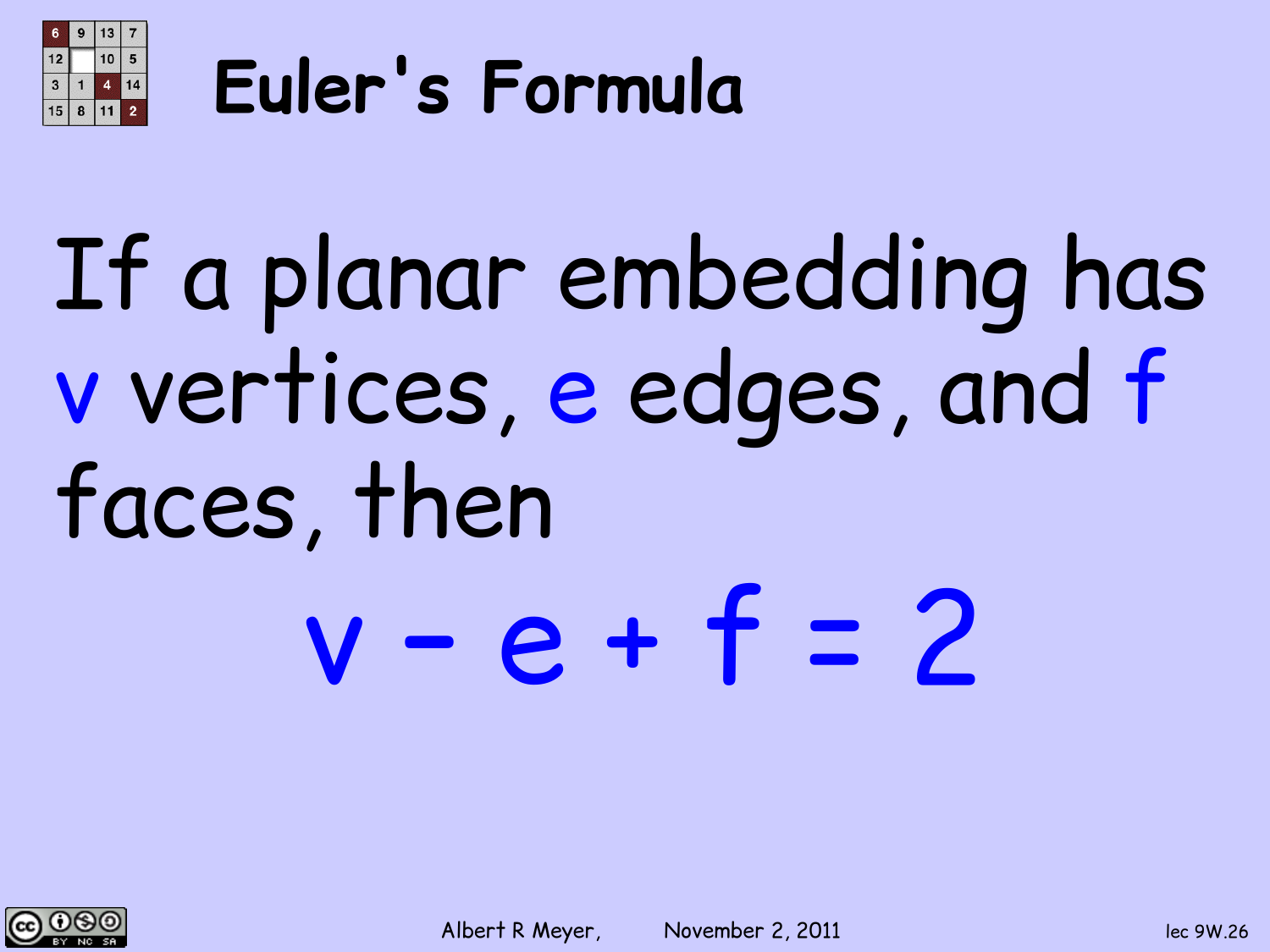

# Euler's Formula
If a planar embedding has
v vertices, e edges, and f faces, then
v – e + f = 2
lec 9W.26